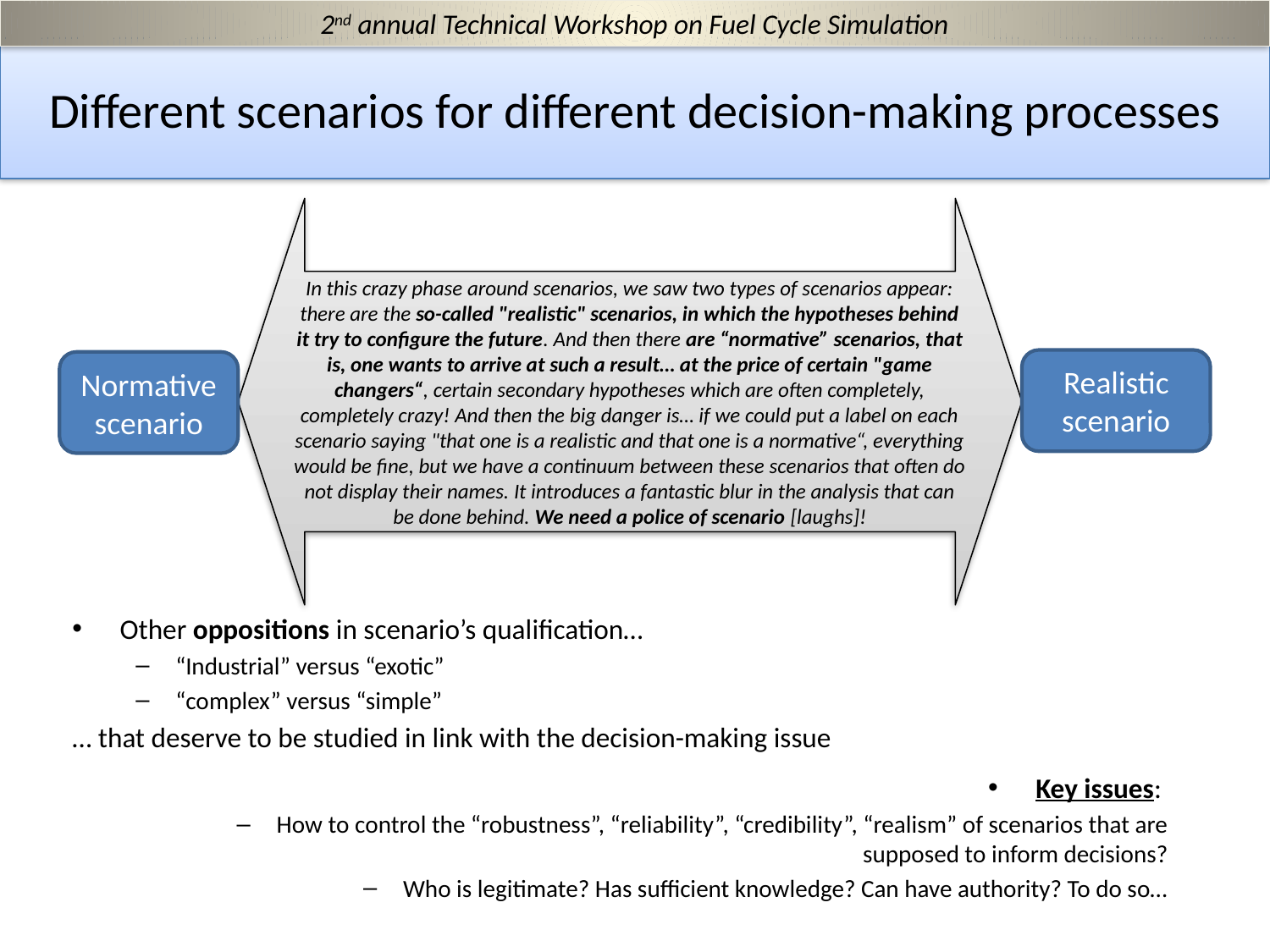

2nd annual Technical Workshop on Fuel Cycle Simulation
# Different scenarios for different decision-making processes
In this crazy phase around scenarios, we saw two types of scenarios appear: there are the so-called "realistic" scenarios, in which the hypotheses behind it try to configure the future. And then there are “normative” scenarios, that is, one wants to arrive at such a result… at the price of certain "game changers“, certain secondary hypotheses which are often completely, completely crazy! And then the big danger is… if we could put a label on each scenario saying "that one is a realistic and that one is a normative“, everything would be fine, but we have a continuum between these scenarios that often do not display their names. It introduces a fantastic blur in the analysis that can be done behind. We need a police of scenario [laughs]!
Realistic scenario
Normative scenario

Other oppositions in scenario’s qualification…
“Industrial” versus “exotic”
“complex” versus “simple”
… that deserve to be studied in link with the decision-making issue
Key issues:
How to control the “robustness”, “reliability”, “credibility”, “realism” of scenarios that are supposed to inform decisions?
Who is legitimate? Has sufficient knowledge? Can have authority? To do so…